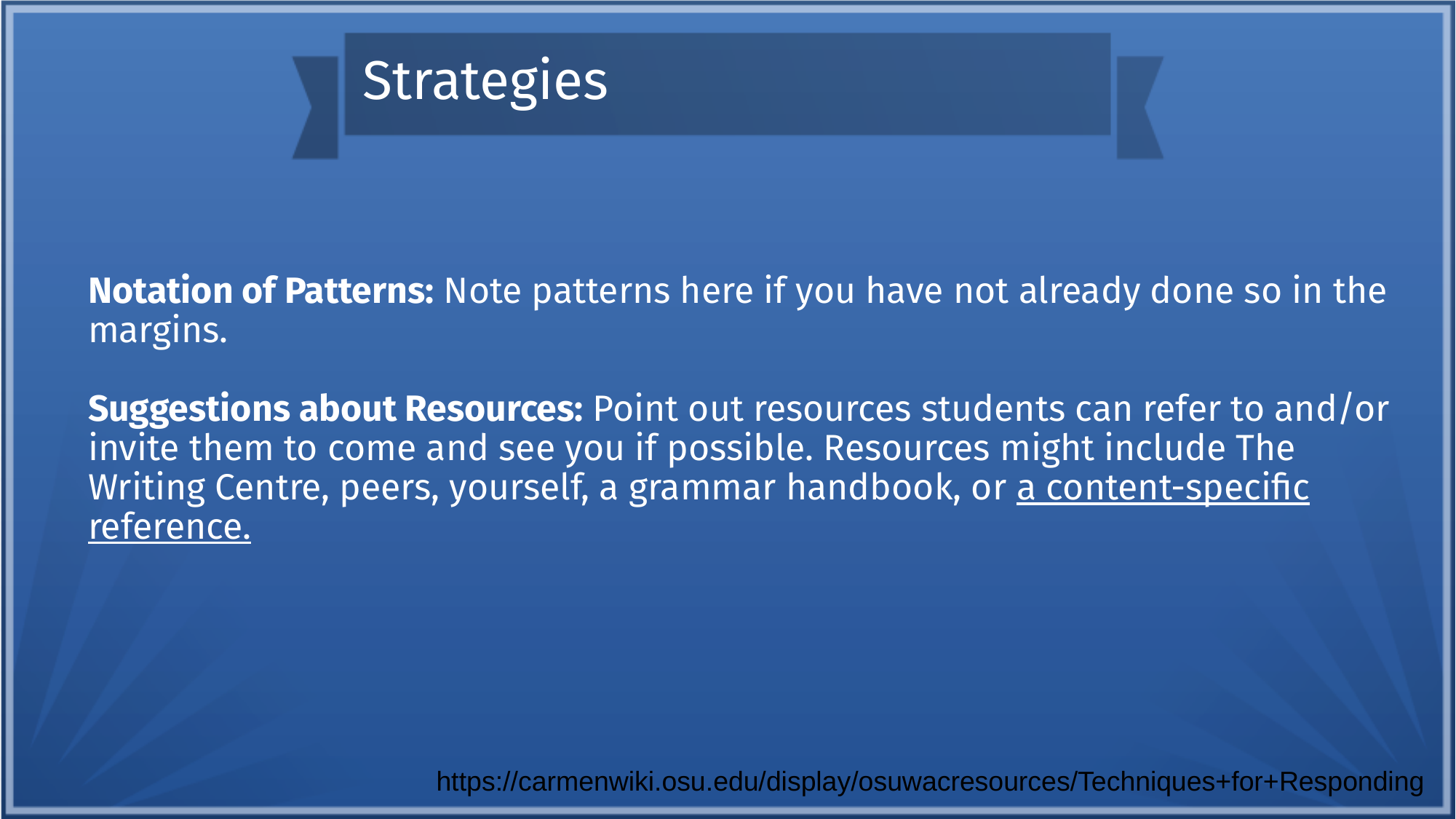

Strategies
Notation of Patterns: Note patterns here if you have not already done so in the margins.

Suggestions about Resources: Point out resources students can refer to and/or invite them to come and see you if possible. Resources might include The Writing Centre, peers, yourself, a grammar handbook, or a content-specific reference.

https://carmenwiki.osu.edu/display/osuwacresources/Techniques+for+Responding